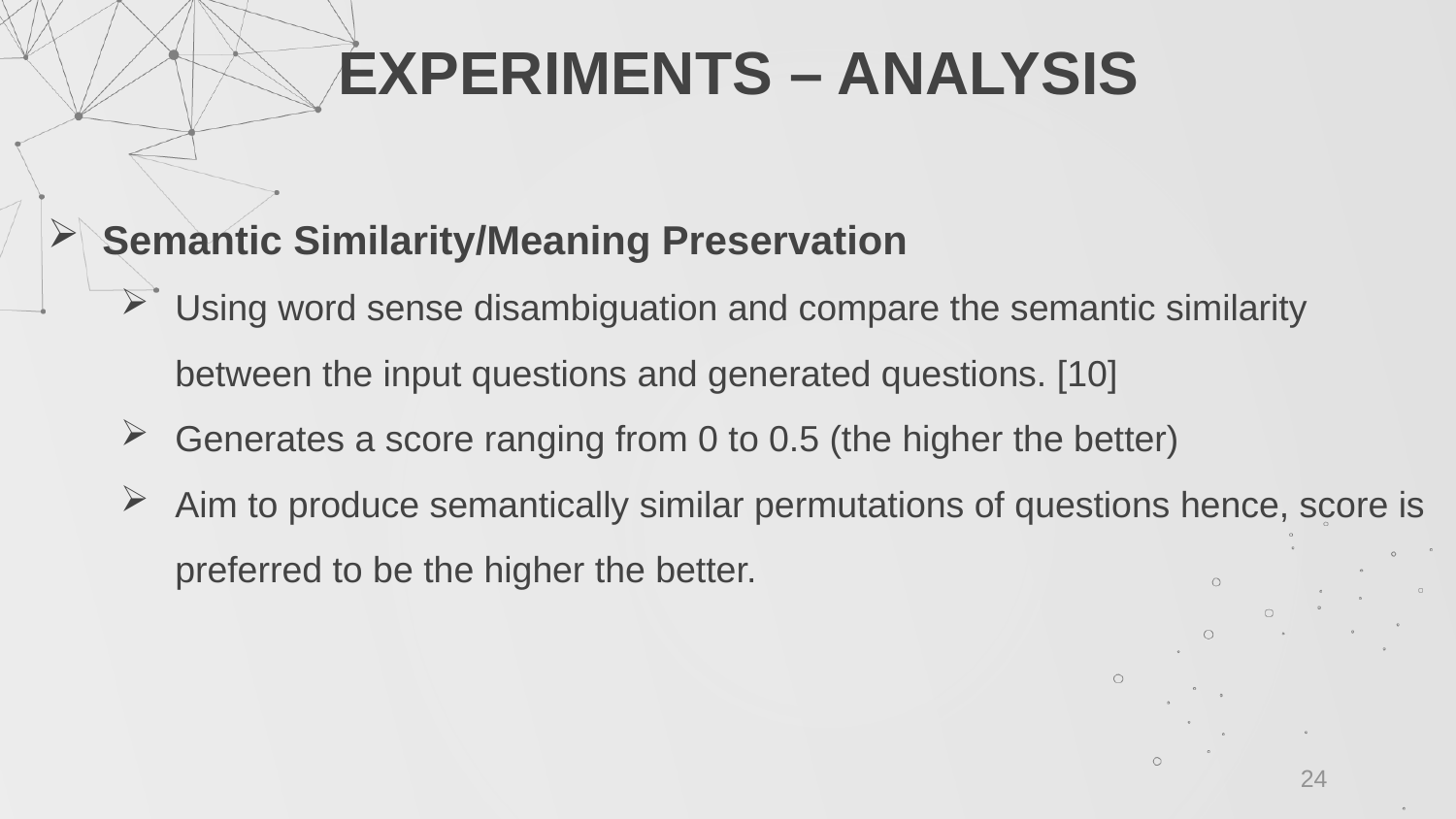

EXPERIMENTS – ANALYSIS
Semantic Similarity/Meaning Preservation
Using word sense disambiguation and compare the semantic similarity between the input questions and generated questions. [10]
Generates a score ranging from 0 to 0.5 (the higher the better)
Aim to produce semantically similar permutations of questions hence, score is preferred to be the higher the better.

24